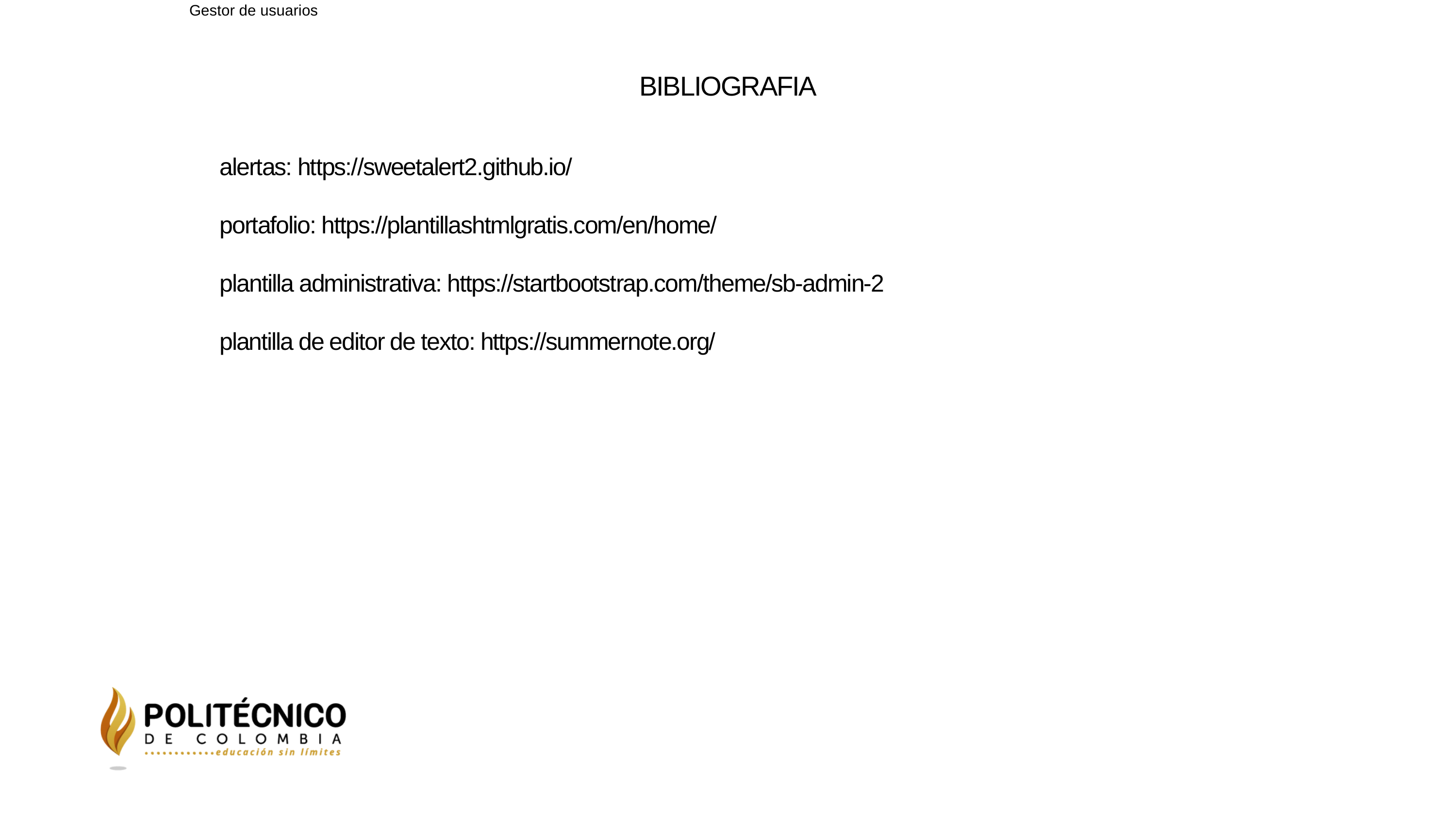

Gestor de usuarios
BIBLIOGRAFIA
alertas: https://sweetalert2.github.io/

portafolio: https://plantillashtmlgratis.com/en/home/

plantilla administrativa: https://startbootstrap.com/theme/sb-admin-2

plantilla de editor de texto: https://summernote.org/